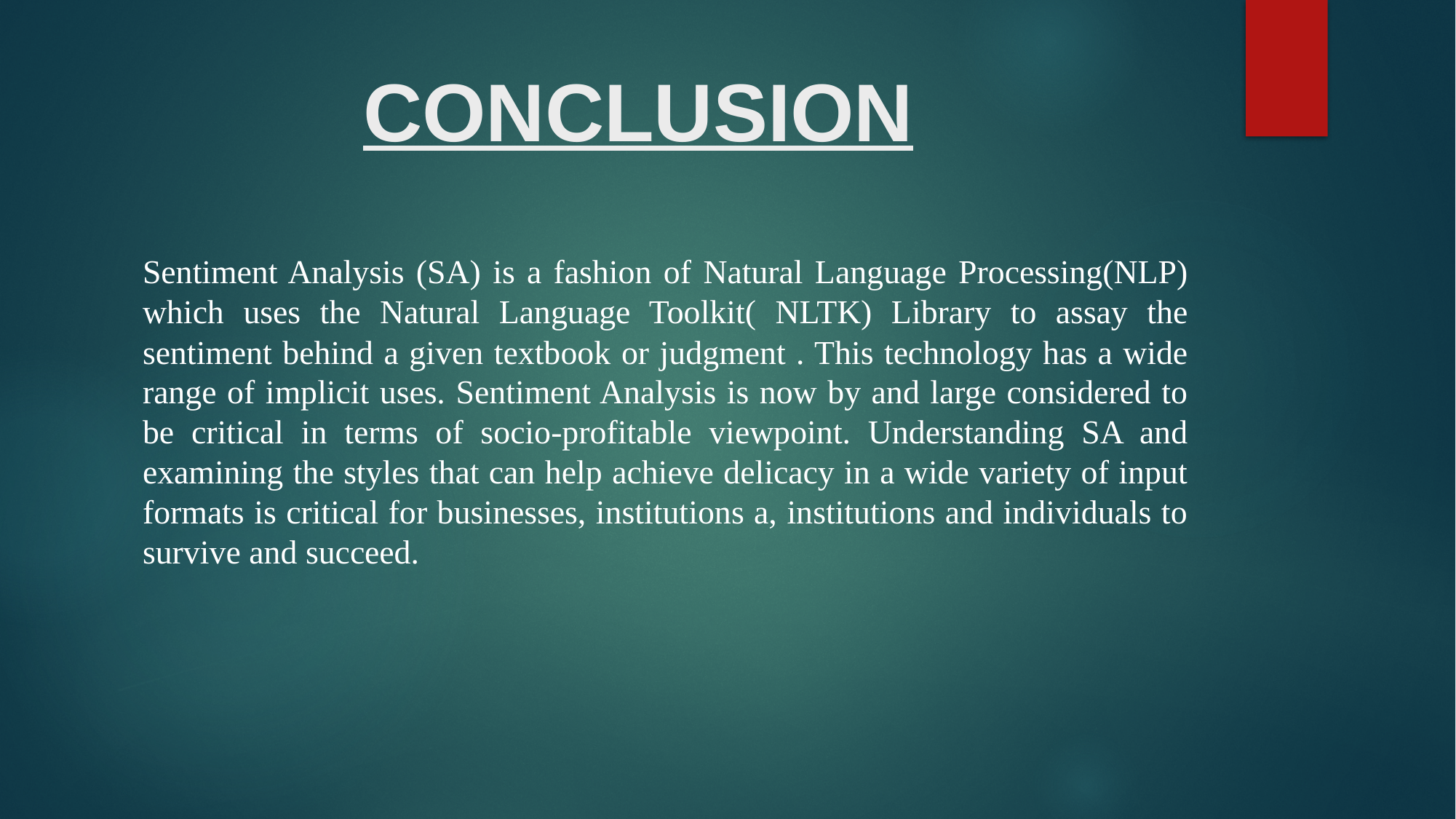

# CONCLUSION
Sentiment Analysis (SA) is a fashion of Natural Language Processing(NLP) which uses the Natural Language Toolkit( NLTK) Library to assay the sentiment behind a given textbook or judgment . This technology has a wide range of implicit uses. Sentiment Analysis is now by and large considered to be critical in terms of socio-profitable viewpoint. Understanding SA and examining the styles that can help achieve delicacy in a wide variety of input formats is critical for businesses, institutions a, institutions and individuals to survive and succeed.